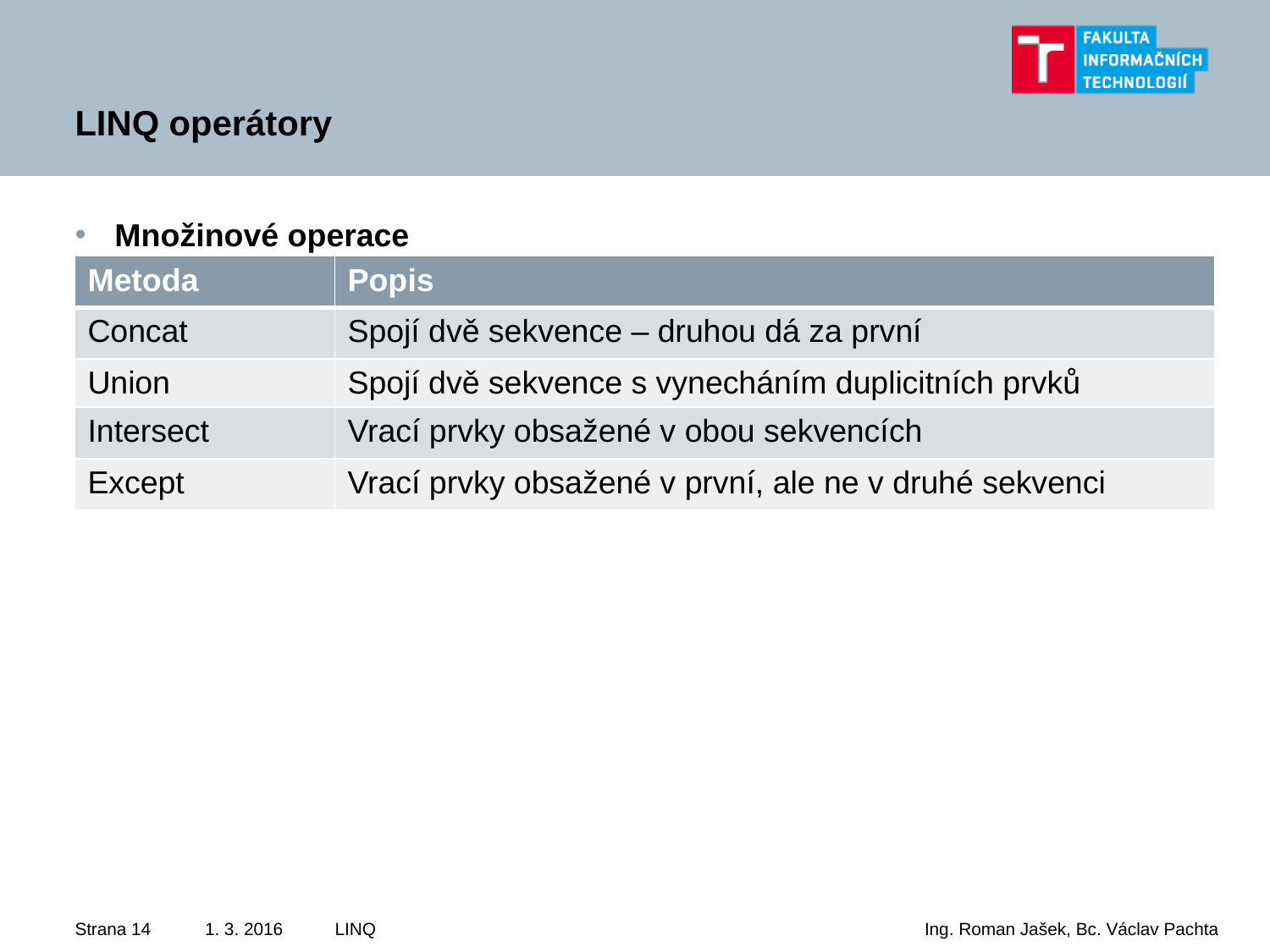

# LINQ operátory
Množinové operace
| Metoda | Popis |
| --- | --- |
| Concat | Spojí dvě sekvence – druhou dá za první |
| Union | Spojí dvě sekvence s vynecháním duplicitních prvků |
| Intersect | Vrací prvky obsažené v obou sekvencích |
| Except | Vrací prvky obsažené v první, ale ne v druhé sekvenci |